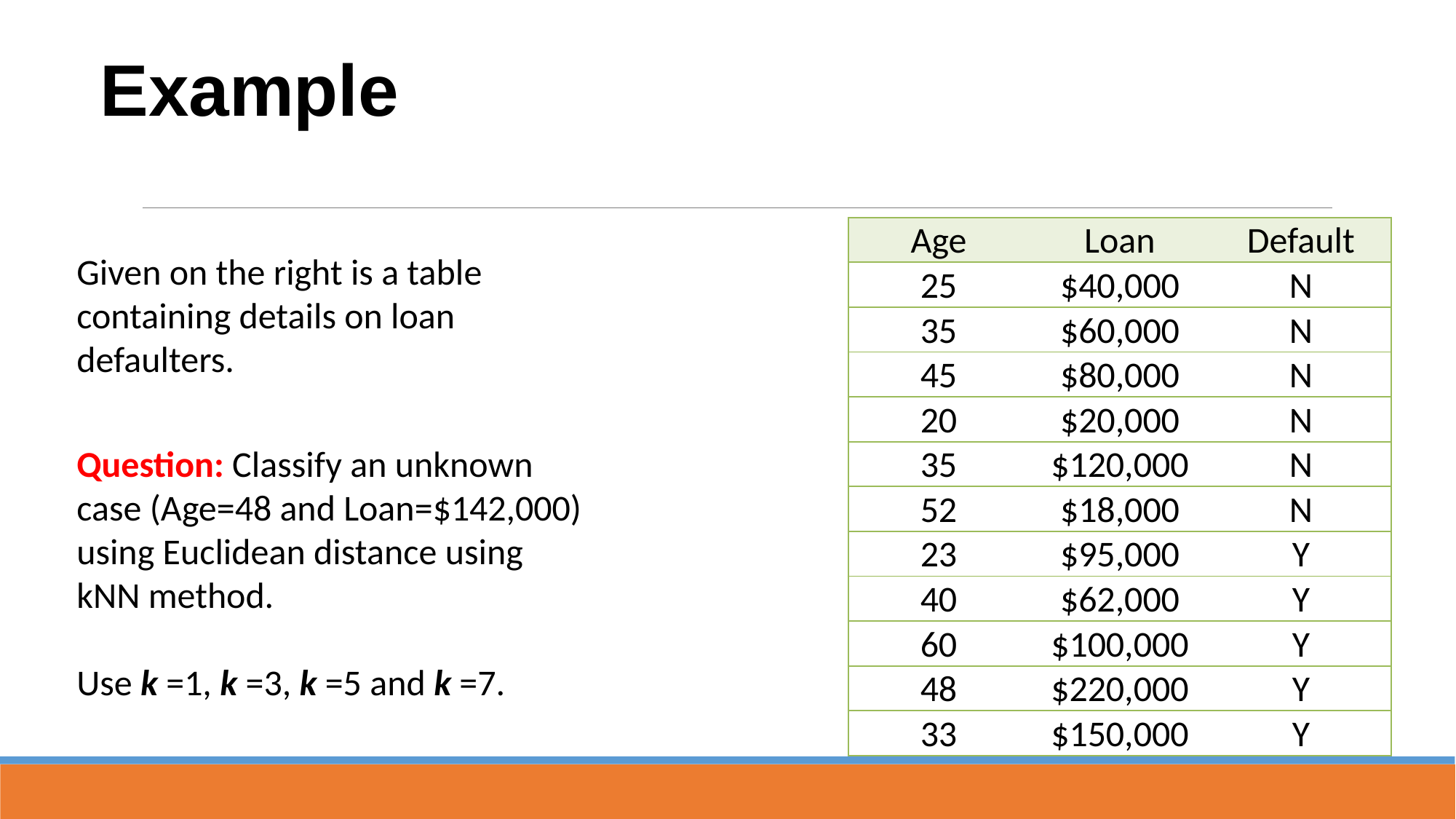

# Example
| Age | Loan | Default |
| --- | --- | --- |
| 25 | $40,000 | N |
| 35 | $60,000 | N |
| 45 | $80,000 | N |
| 20 | $20,000 | N |
| 35 | $120,000 | N |
| 52 | $18,000 | N |
| 23 | $95,000 | Y |
| 40 | $62,000 | Y |
| 60 | $100,000 | Y |
| 48 | $220,000 | Y |
| 33 | $150,000 | Y |
Given on the right is a table containing details on loan defaulters.
Question: Classify an unknown case (Age=48 and Loan=$142,000) using Euclidean distance using kNN method.

Use k =1, k =3, k =5 and k =7.